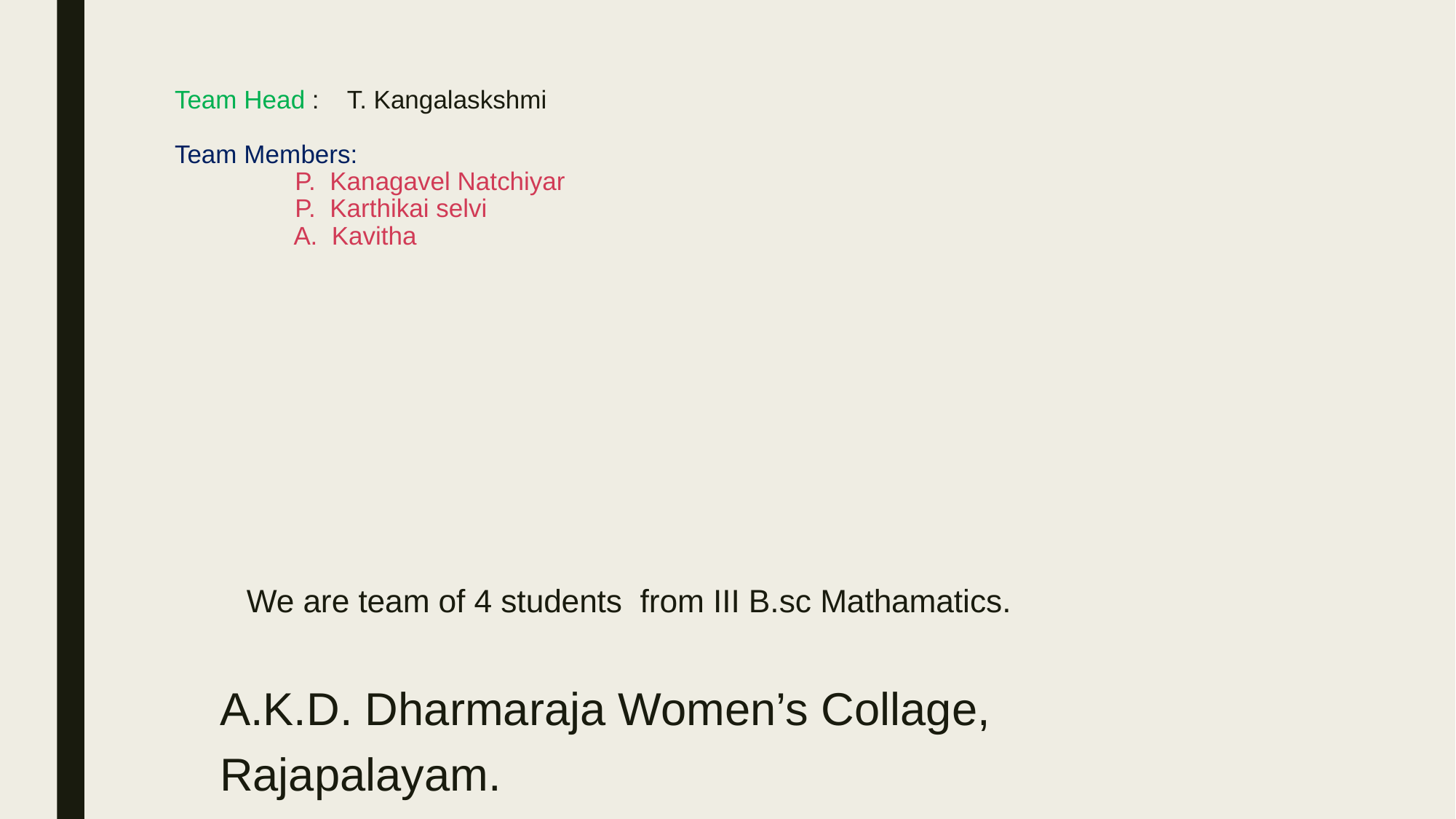

# Team Head :    T. Kangalaskshmi Team Members: P.  Kanagavel Natchiyar P.  Karthikai selvi A.  Kavitha
   We are team of 4 students  from III B.sc Mathamatics.

A.K.D. Dharmaraja Women’s Collage,
Rajapalayam.